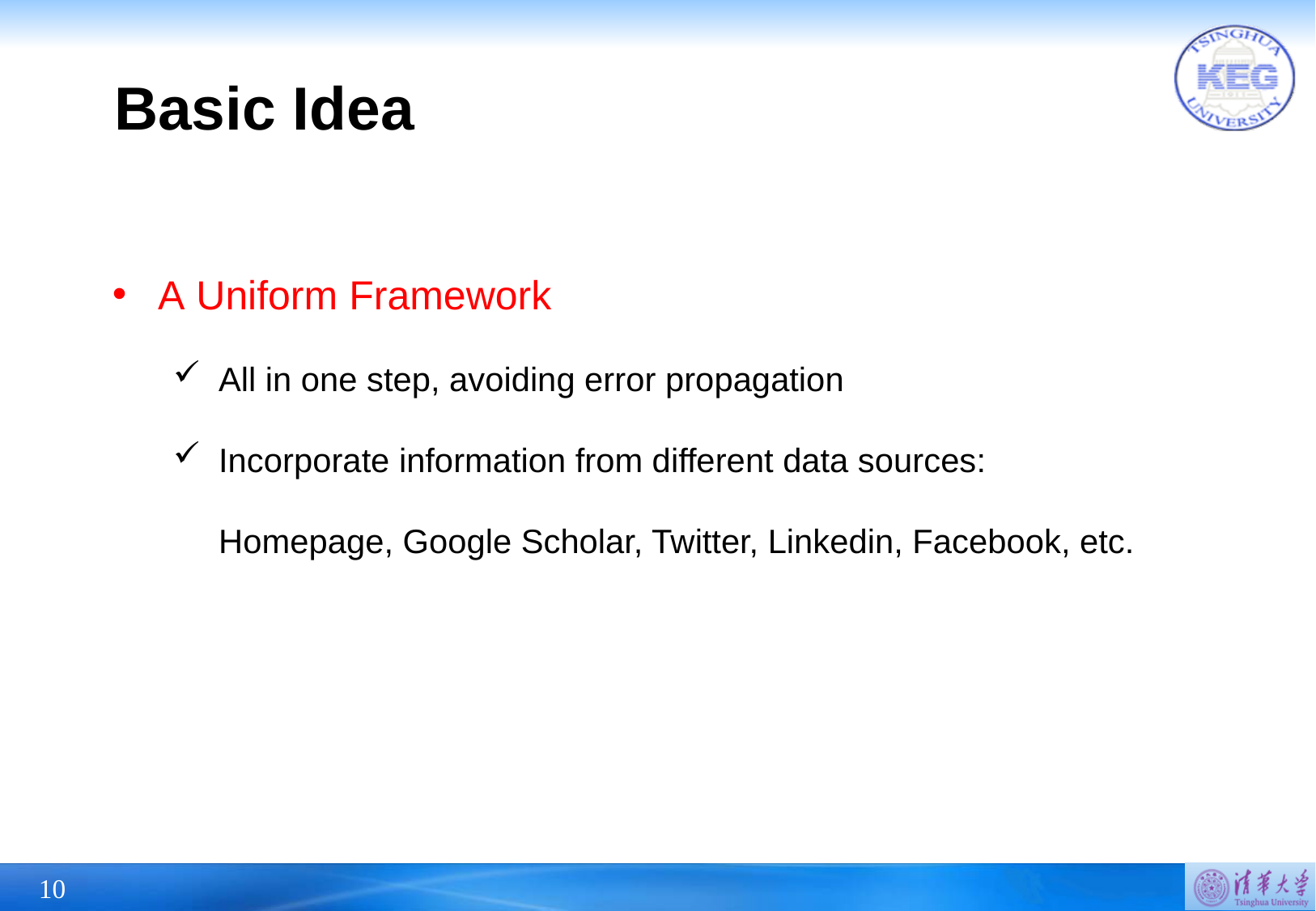

Basic Idea
A Uniform Framework
All in one step, avoiding error propagation
Incorporate information from different data sources: Homepage, Google Scholar, Twitter, Linkedin, Facebook, etc.